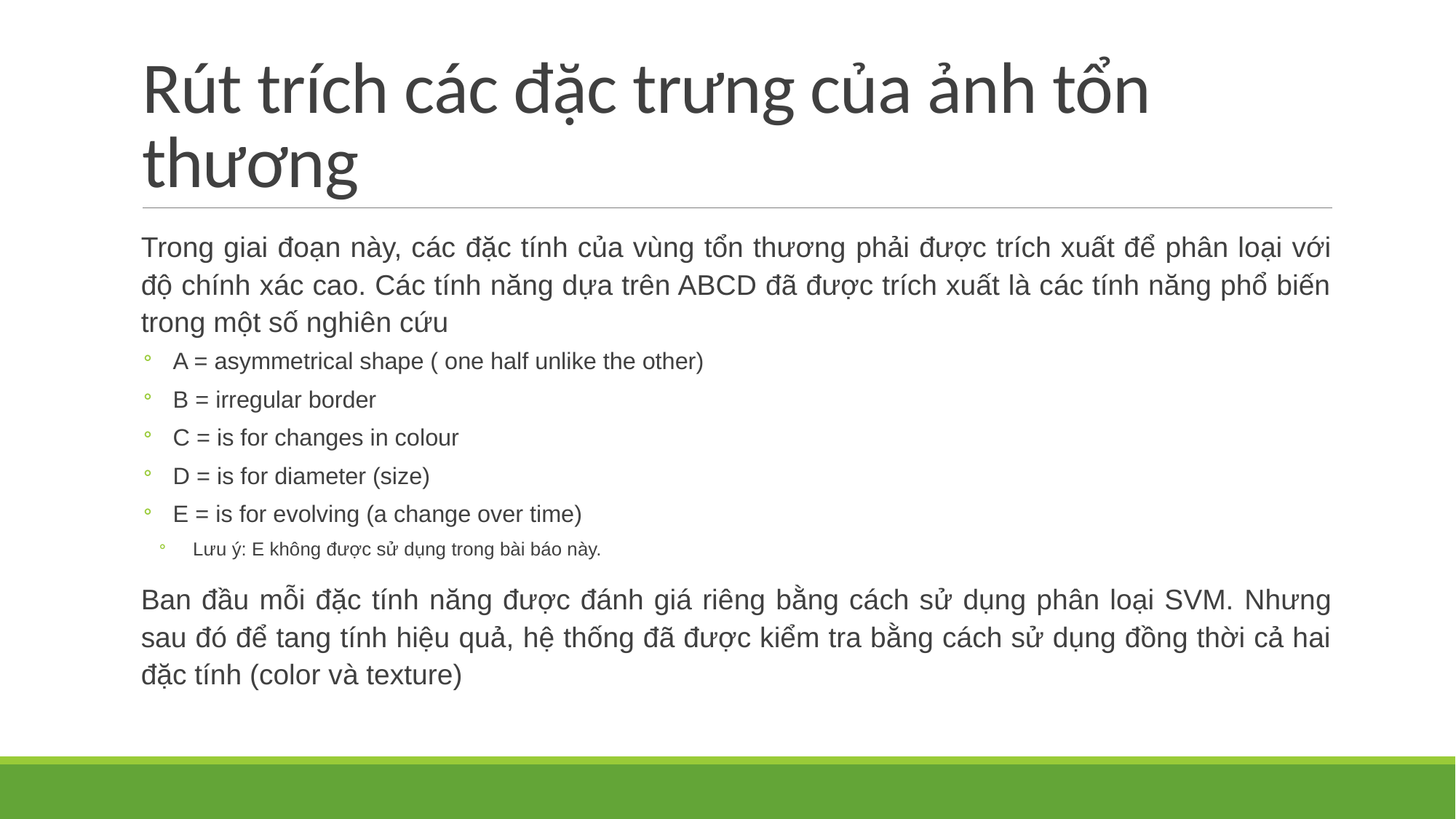

# Rút trích các đặc trưng của ảnh tổn thương
Trong giai đoạn này, các đặc tính của vùng tổn thương phải được trích xuất để phân loại với độ chính xác cao. Các tính năng dựa trên ABCD đã được trích xuất là các tính năng phổ biến trong một số nghiên cứu
A = asymmetrical shape ( one half unlike the other)
B = irregular border
C = is for changes in colour
D = is for diameter (size)
E = is for evolving (a change over time)
Lưu ý: E không được sử dụng trong bài báo này.
Ban đầu mỗi đặc tính năng được đánh giá riêng bằng cách sử dụng phân loại SVM. Nhưng sau đó để tang tính hiệu quả, hệ thống đã được kiểm tra bằng cách sử dụng đồng thời cả hai đặc tính (color và texture)